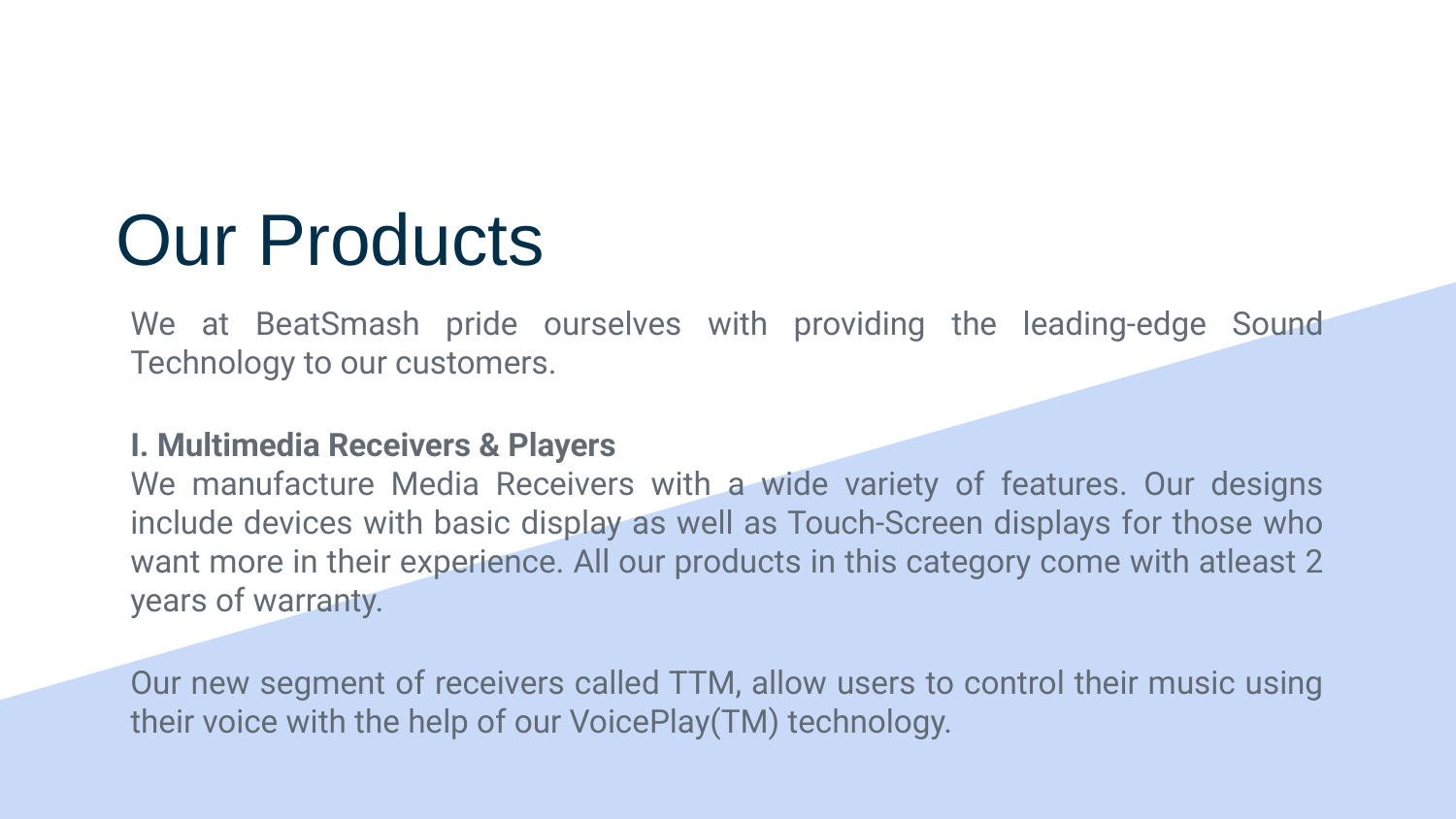

Our Products
We at BeatSmash pride ourselves with providing the leading-edge Sound Technology to our customers.

I. Multimedia Receivers & Players
We manufacture Media Receivers with a wide variety of features. Our designs include devices with basic display as well as Touch-Screen displays for those who want more in their experience. All our products in this category come with atleast 2 years of warranty.

Our new segment of receivers called TTM, allow users to control their music using their voice with the help of our VoicePlay(TM) technology.